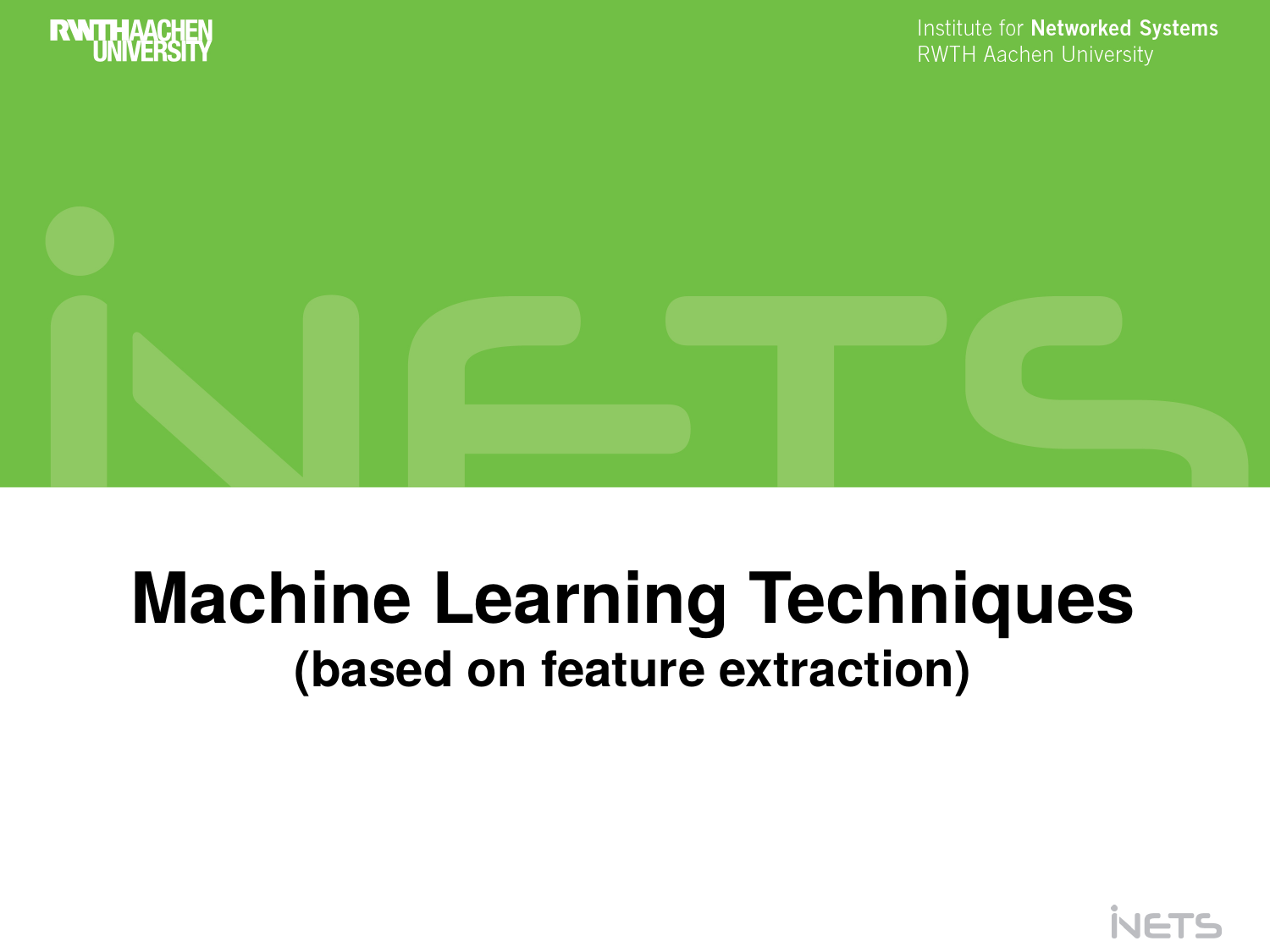

Machine Learning Techniques
(based on feature extraction)